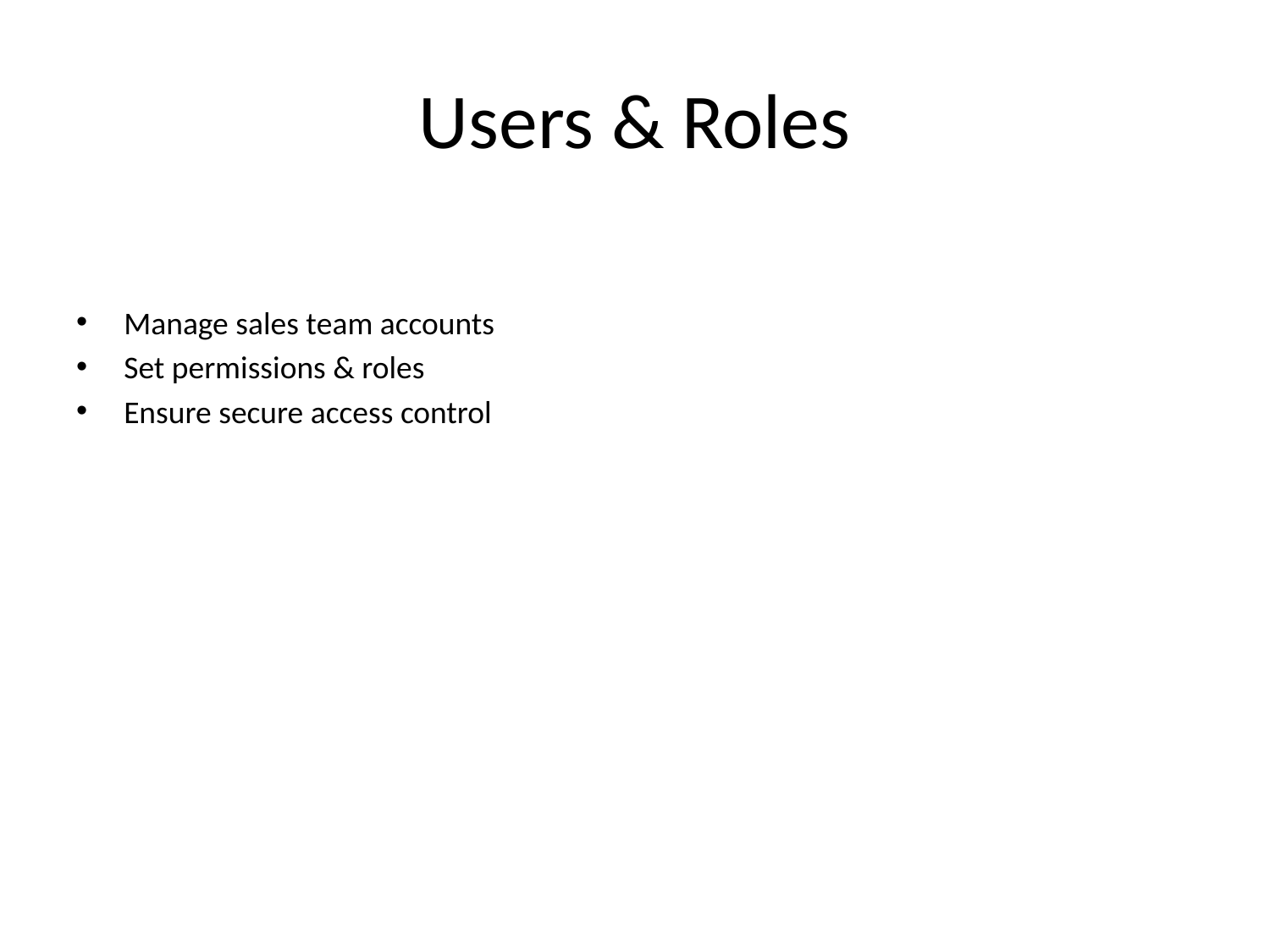

# Users & Roles

Manage sales team accounts
Set permissions & roles
Ensure secure access control